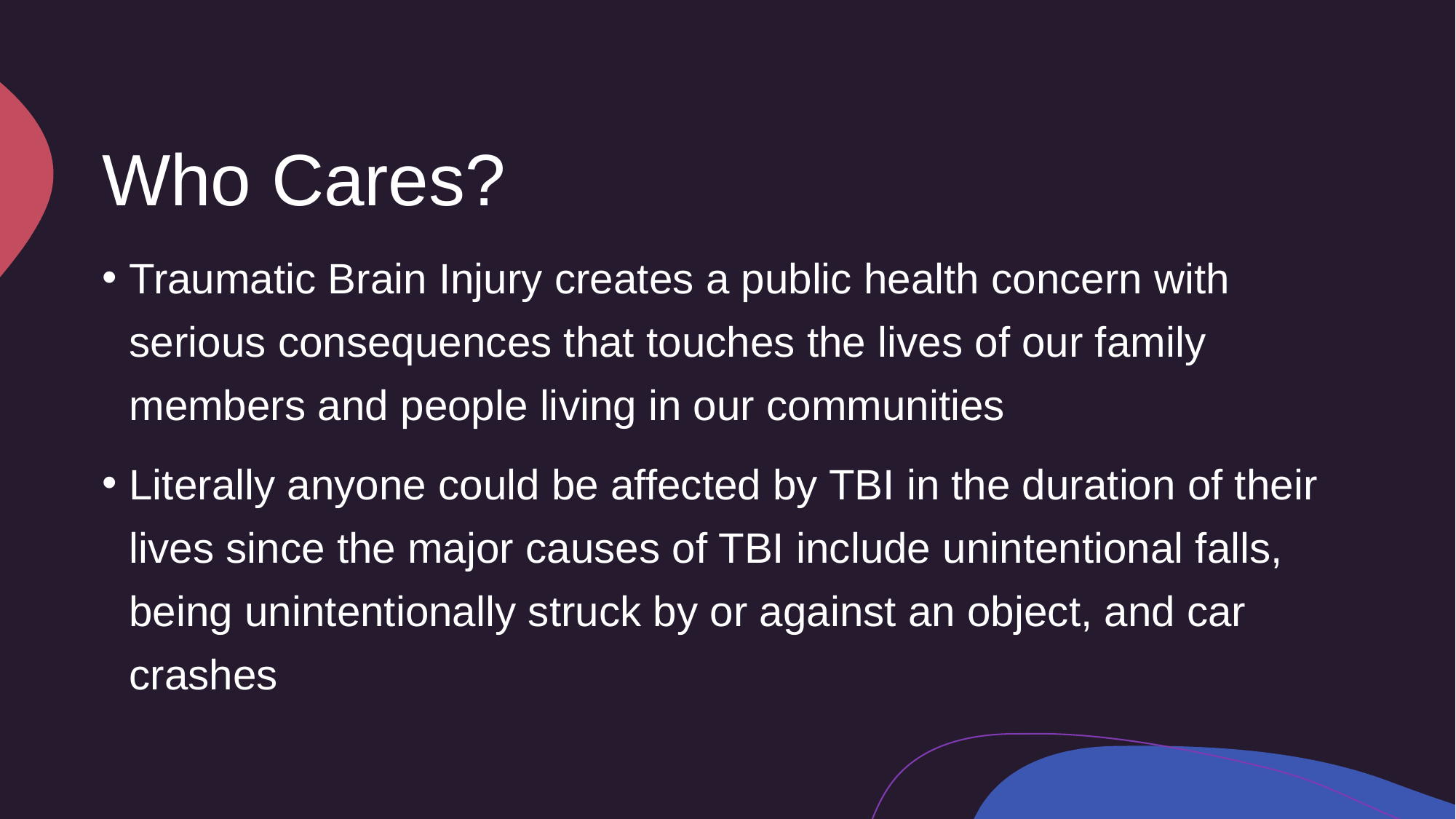

# Who Cares?
Traumatic Brain Injury creates a public health concern with serious consequences that touches the lives of our family members and people living in our communities
Literally anyone could be affected by TBI in the duration of their lives since the major causes of TBI include unintentional falls, being unintentionally struck by or against an object, and car crashes